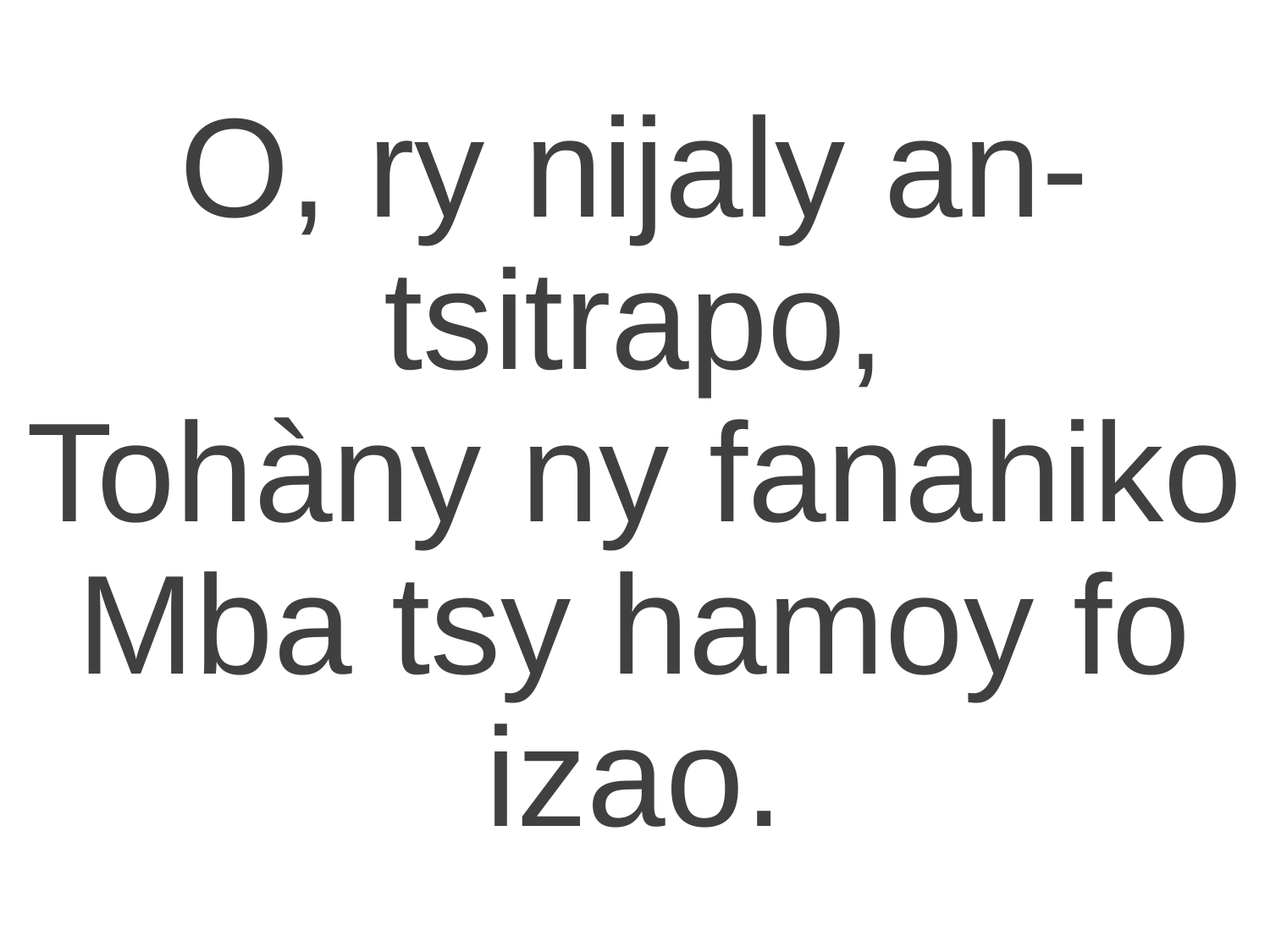

O, ry nijaly an-tsitrapo,
Tohàny ny fanahiko
Mba tsy hamoy fo izao.